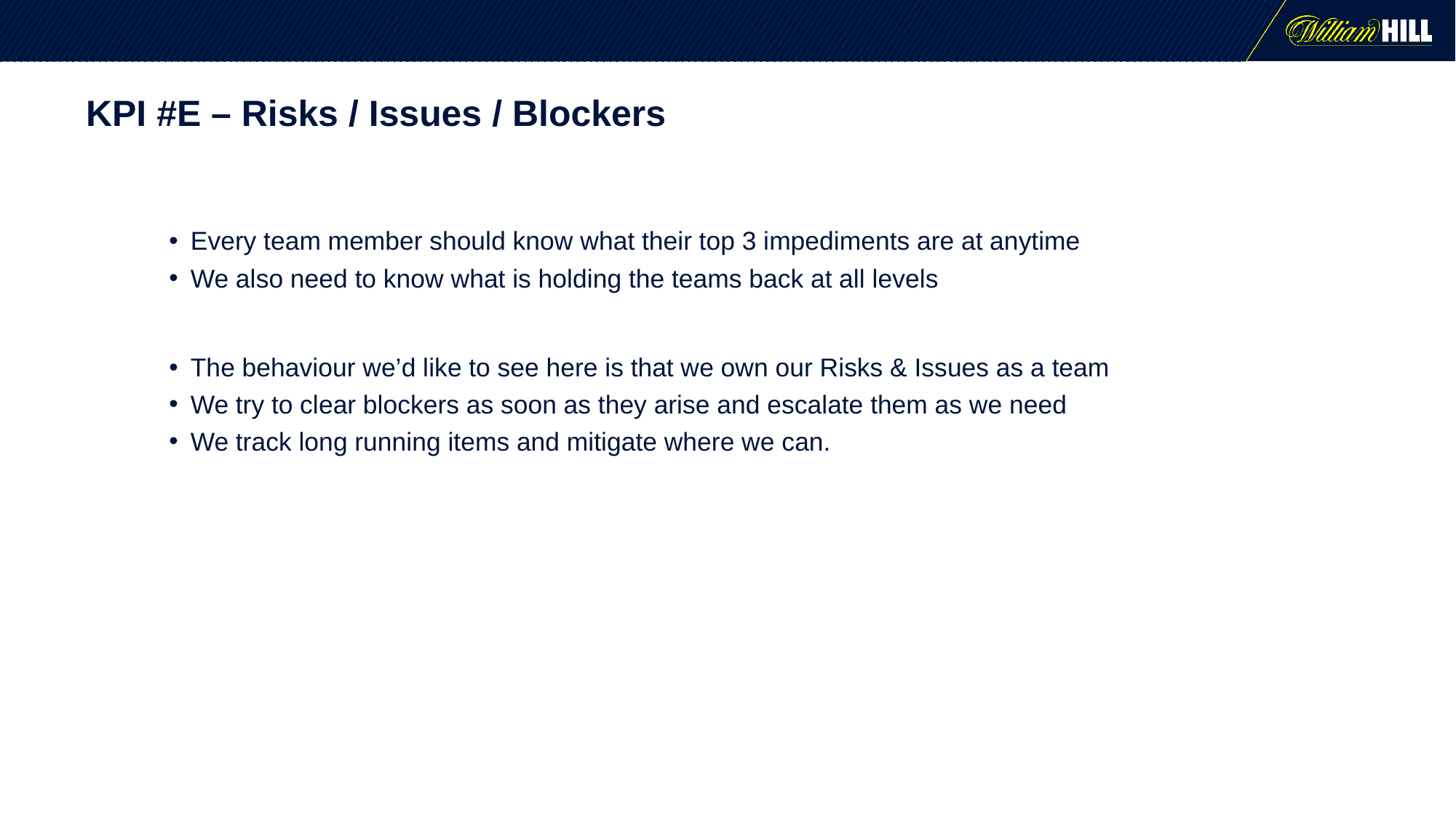

# KPI #E – Risks / Issues / Blockers
Every team member should know what their top 3 impediments are at anytime
We also need to know what is holding the teams back at all levels

The behaviour we’d like to see here is that we own our Risks & Issues as a team
We try to clear blockers as soon as they arise and escalate them as we need
We track long running items and mitigate where we can.